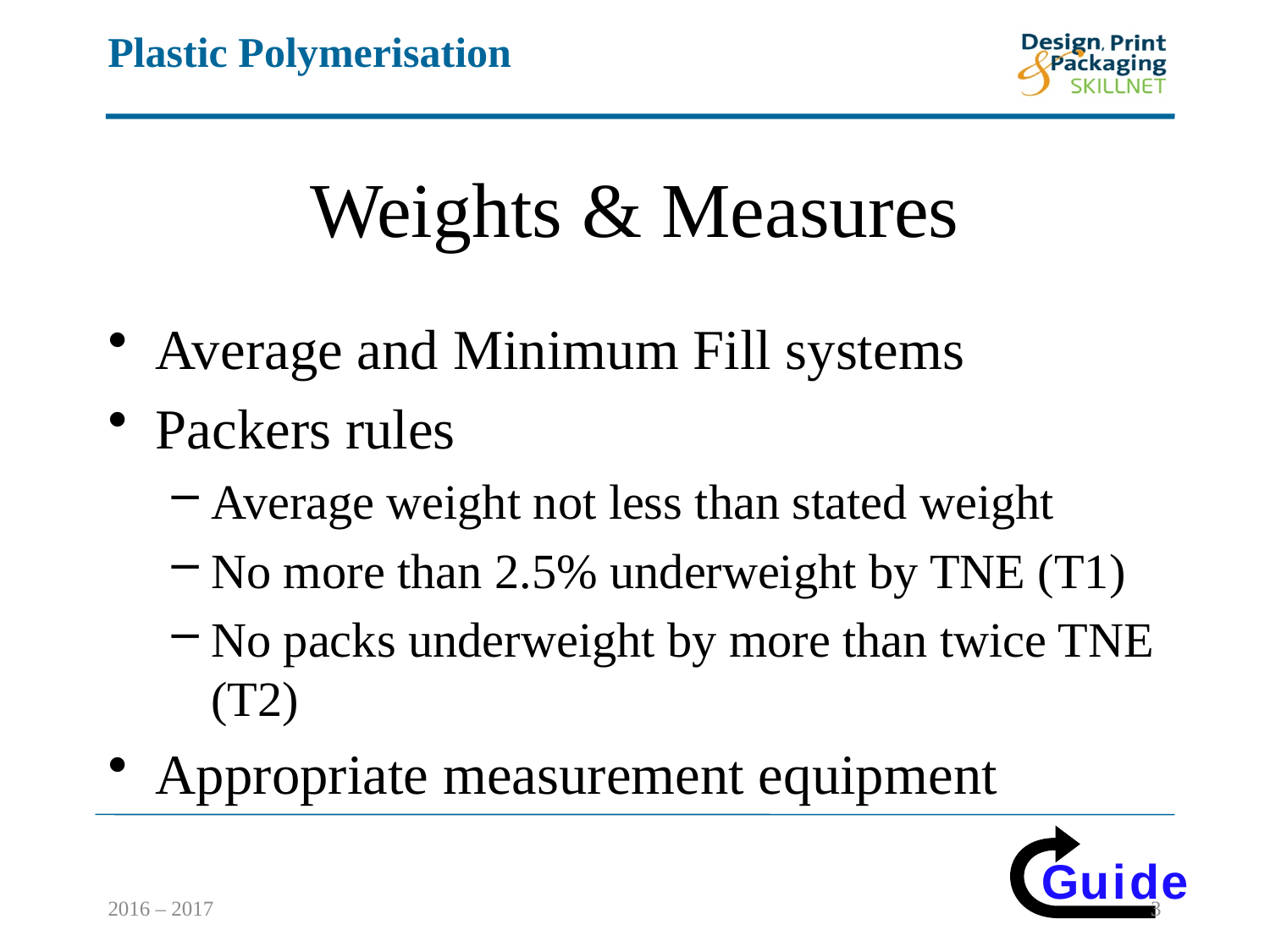

# Weights & Measures
Average and Minimum Fill systems
Packers rules
Average weight not less than stated weight
No more than 2.5% underweight by TNE (T1)
No packs underweight by more than twice TNE (T2)
Appropriate measurement equipment
2016 – 2017
3